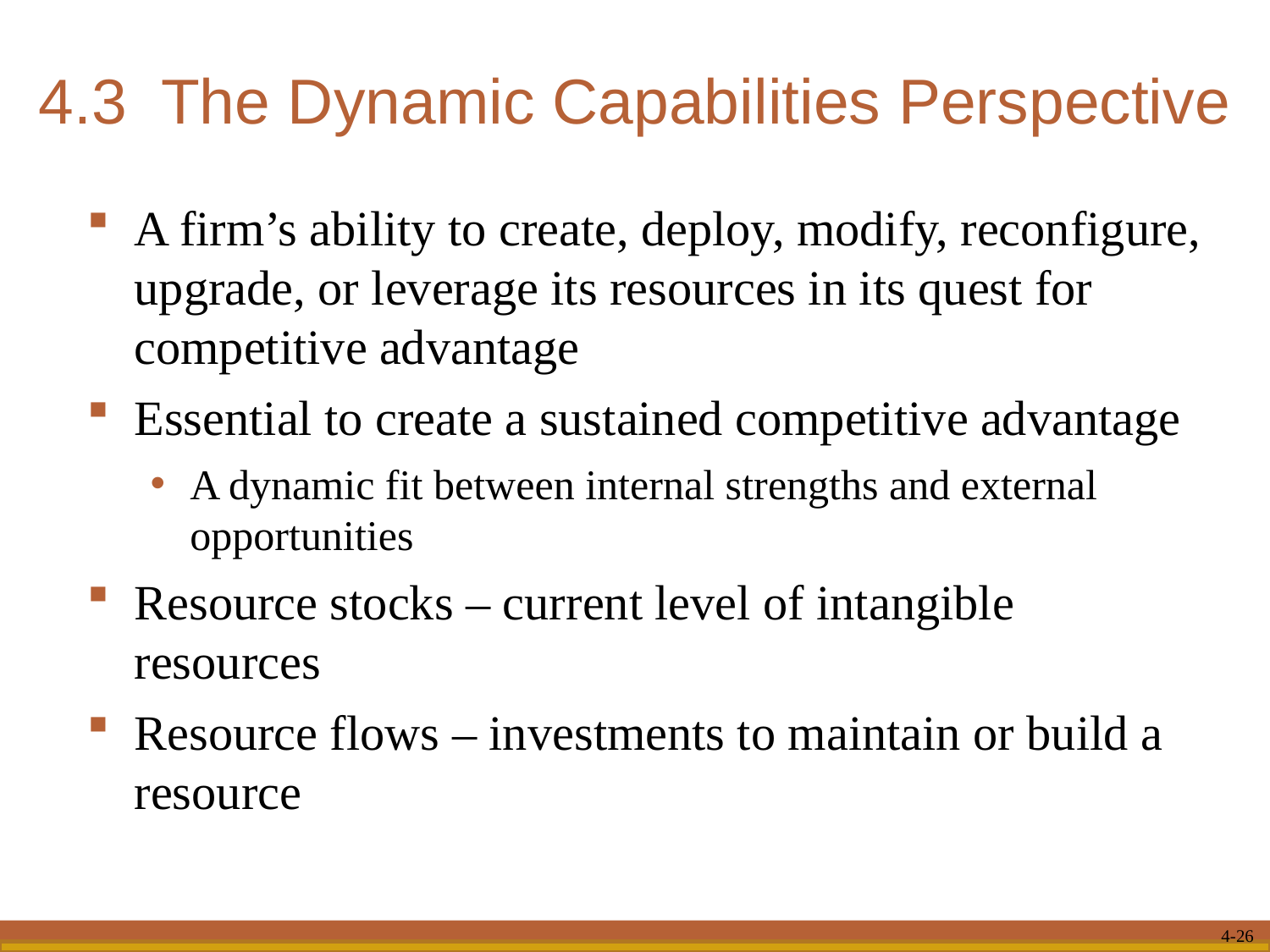

# 4.3  The Dynamic Capabilities Perspective
A firm’s ability to create, deploy, modify, reconfigure, upgrade, or leverage its resources in its quest for competitive advantage
Essential to create a sustained competitive advantage
A dynamic fit between internal strengths and external opportunities
Resource stocks – current level of intangible resources
Resource flows – investments to maintain or build a resource